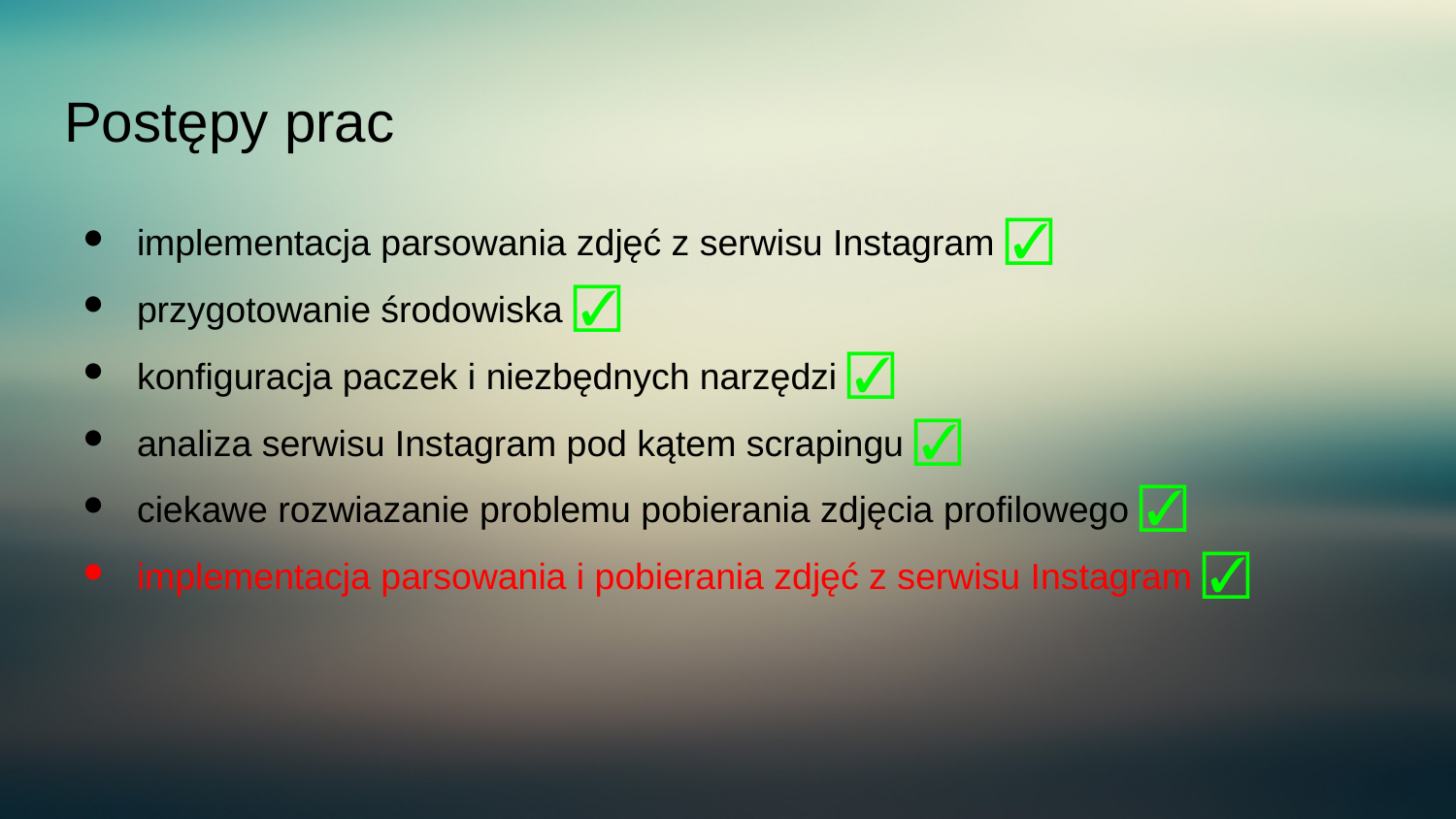

# Postępy prac
implementacja parsowania zdjęć z serwisu Instagram ☑
przygotowanie środowiska ☑
konfiguracja paczek i niezbędnych narzędzi ☑
analiza serwisu Instagram pod kątem scrapingu ☑
ciekawe rozwiazanie problemu pobierania zdjęcia profilowego ☑
implementacja parsowania i pobierania zdjęć z serwisu Instagram ☑